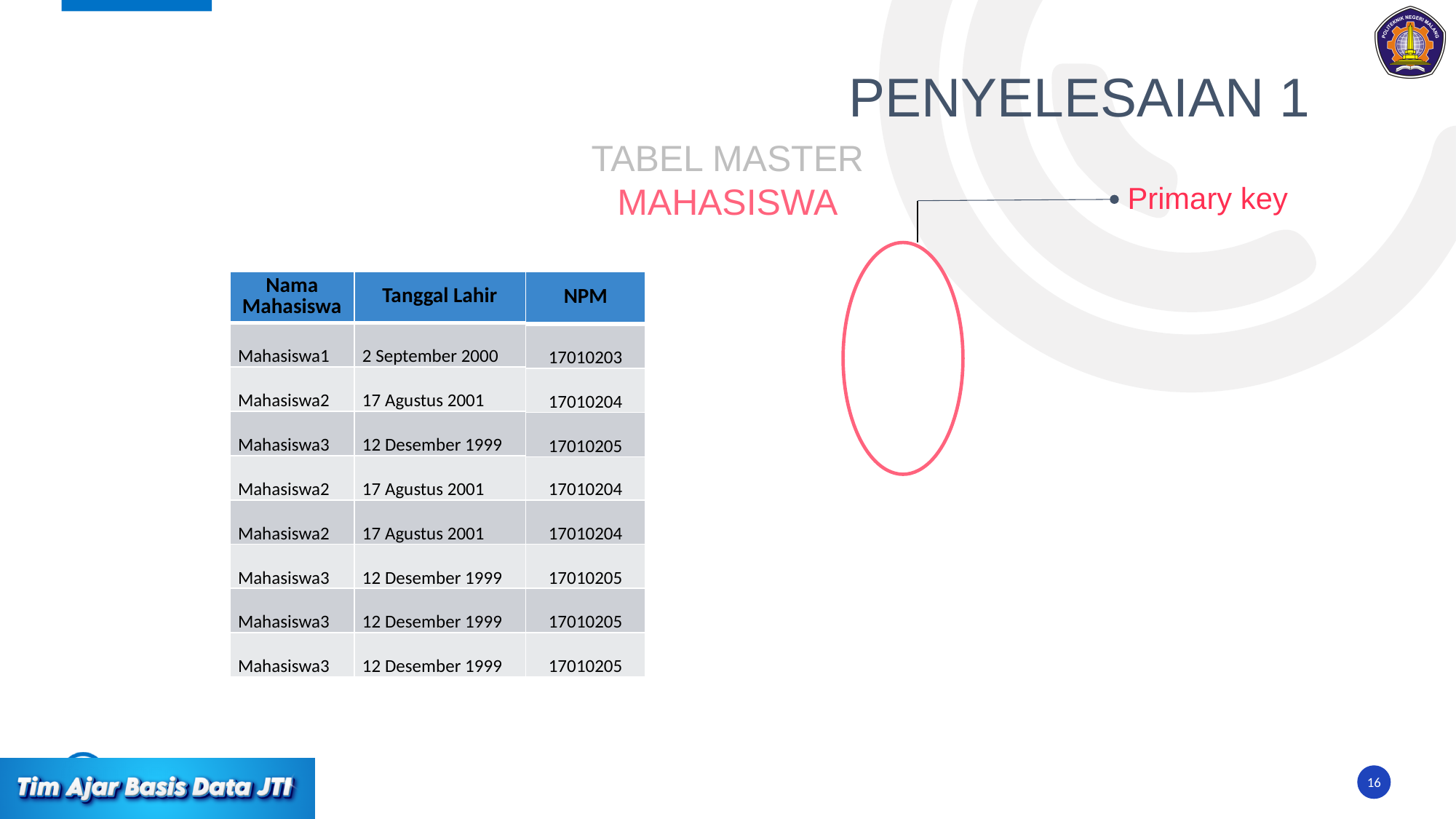

PENYELESAIAN 1
TABEL MASTER MAHASISWA
Primary key

| Nama Mahasiswa | Tanggal Lahir | NPM |
| --- | --- | --- |
| Mahasiswa1 | 2 September 2000 | 17010203 |
| Mahasiswa1 | 2 September 2000 | 17010203 |
| Mahasiswa1 | 2 September 2000 | 17010203 |
| Mahasiswa2 | 17 Agustus 2001 | 17010204 |
| Mahasiswa2 | 17 Agustus 2001 | 17010204 |
| Mahasiswa3 | 12 Desember 1999 | 17010205 |
| Mahasiswa3 | 12 Desember 1999 | 17010205 |
| Mahasiswa3 | 12 Desember 1999 | 17010205 |
| Nama Mahasiswa | Tanggal Lahir |
| --- | --- |
| Mahasiswa1 | 2 September 2000 |
| Mahasiswa2 | 17 Agustus 2001 |
| Mahasiswa3 | 12 Desember 1999 |
| NPM |
| --- |
| 17010203 |
| 17010204 |
| 17010205 |
16